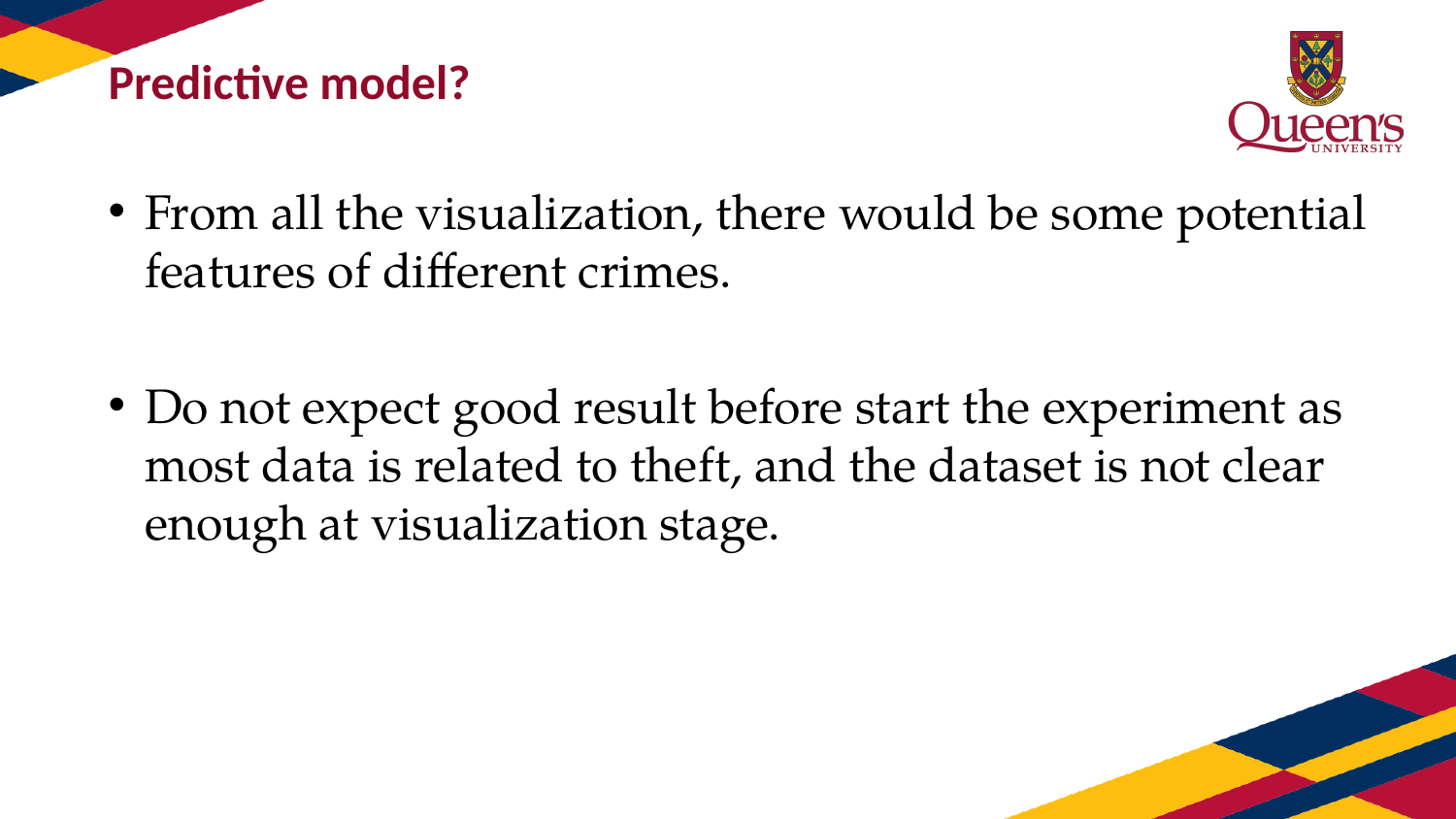

# Predictive model?
From all the visualization, there would be some potential features of different crimes.

Do not expect good result before start the experiment as most data is related to theft, and the dataset is not clear enough at visualization stage.